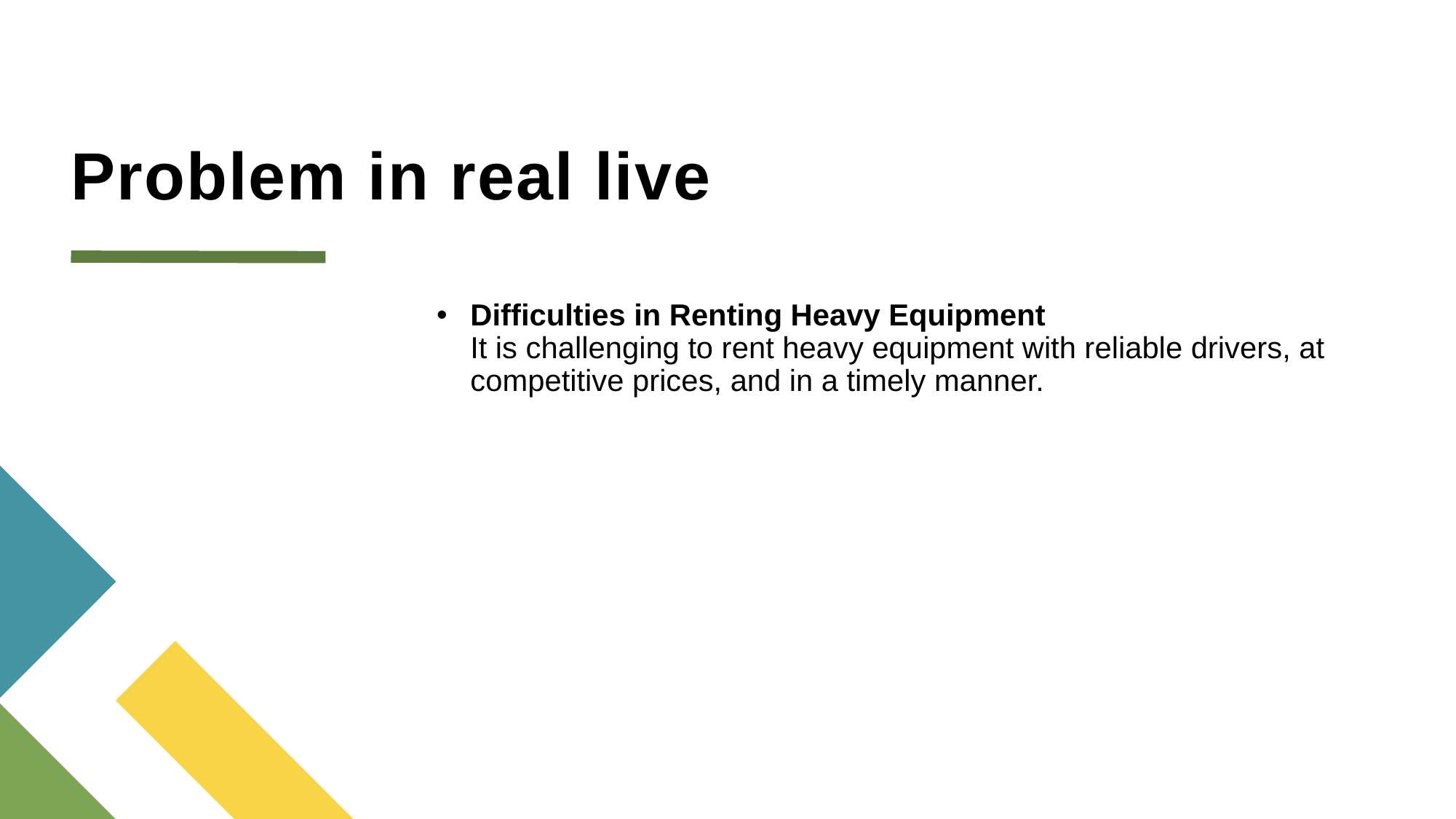

# Problem in real live
Difficulties in Renting Heavy Equipment
It is challenging to rent heavy equipment with reliable drivers, at competitive prices, and in a timely manner.